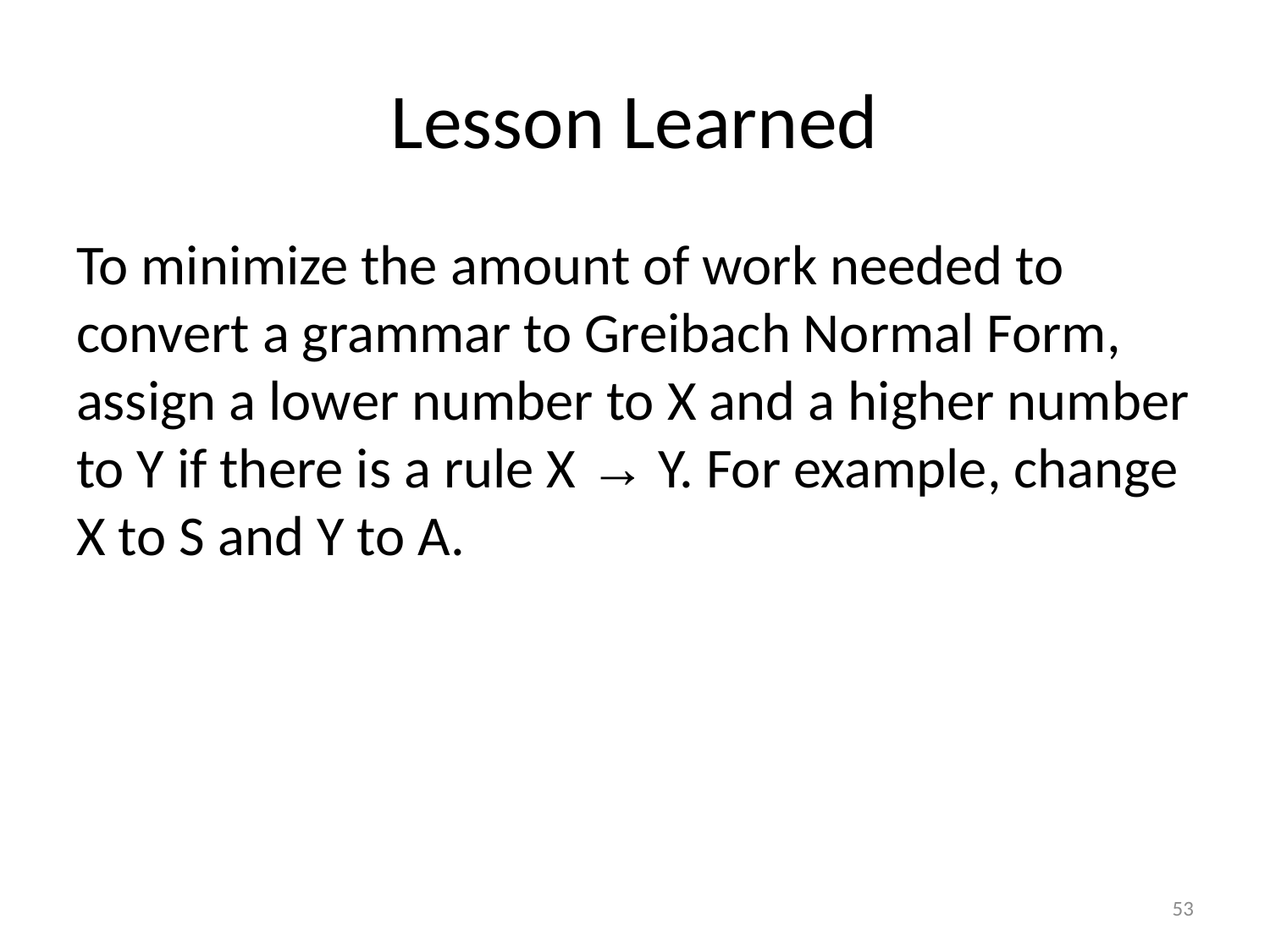

# Lesson Learned
To minimize the amount of work needed to convert a grammar to Greibach Normal Form, assign a lower number to X and a higher number to Y if there is a rule X → Y. For example, change X to S and Y to A.
53